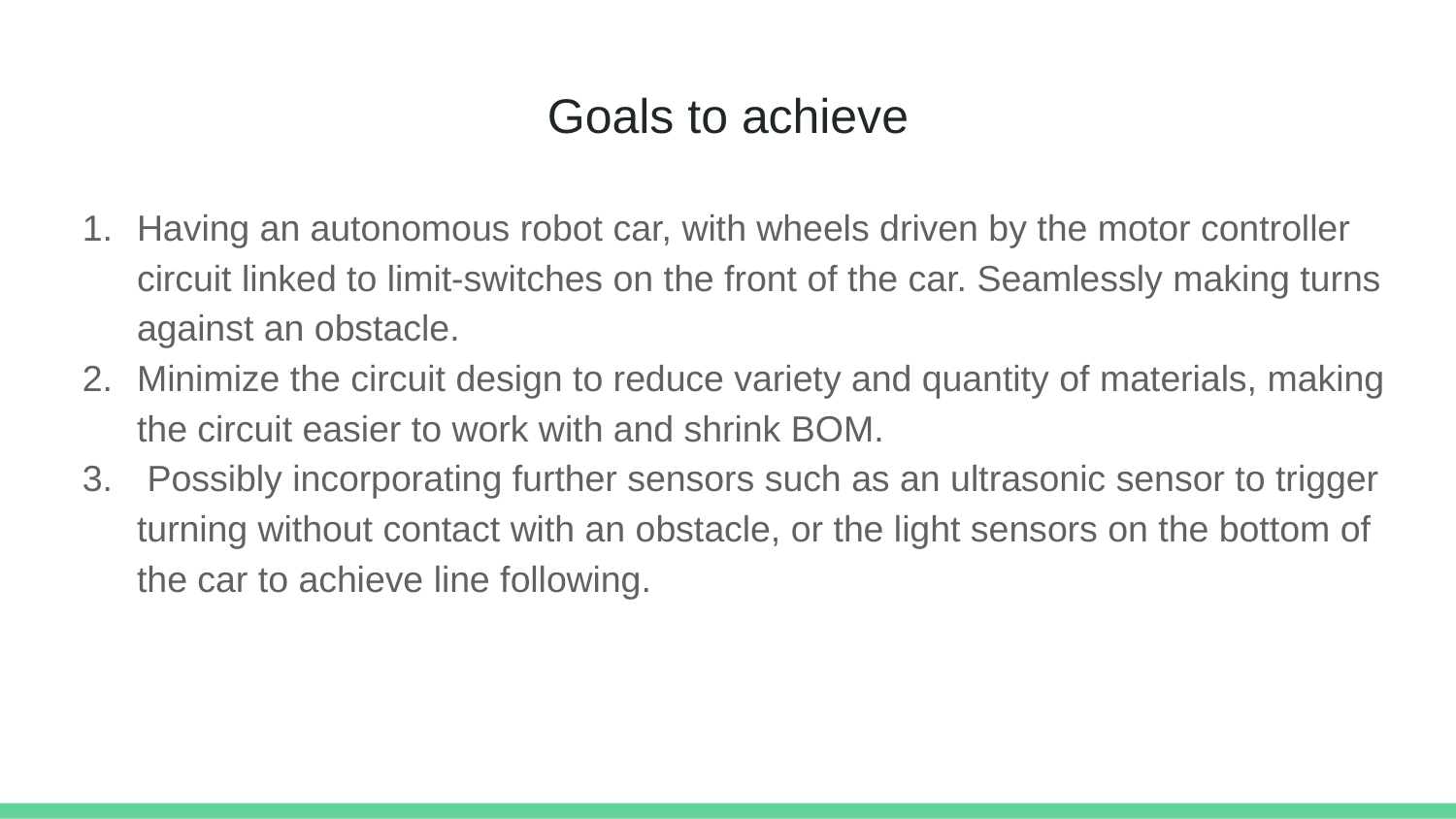

# Goals to achieve
Having an autonomous robot car, with wheels driven by the motor controller circuit linked to limit-switches on the front of the car. Seamlessly making turns against an obstacle.
Minimize the circuit design to reduce variety and quantity of materials, making the circuit easier to work with and shrink BOM.
 Possibly incorporating further sensors such as an ultrasonic sensor to trigger turning without contact with an obstacle, or the light sensors on the bottom of the car to achieve line following.